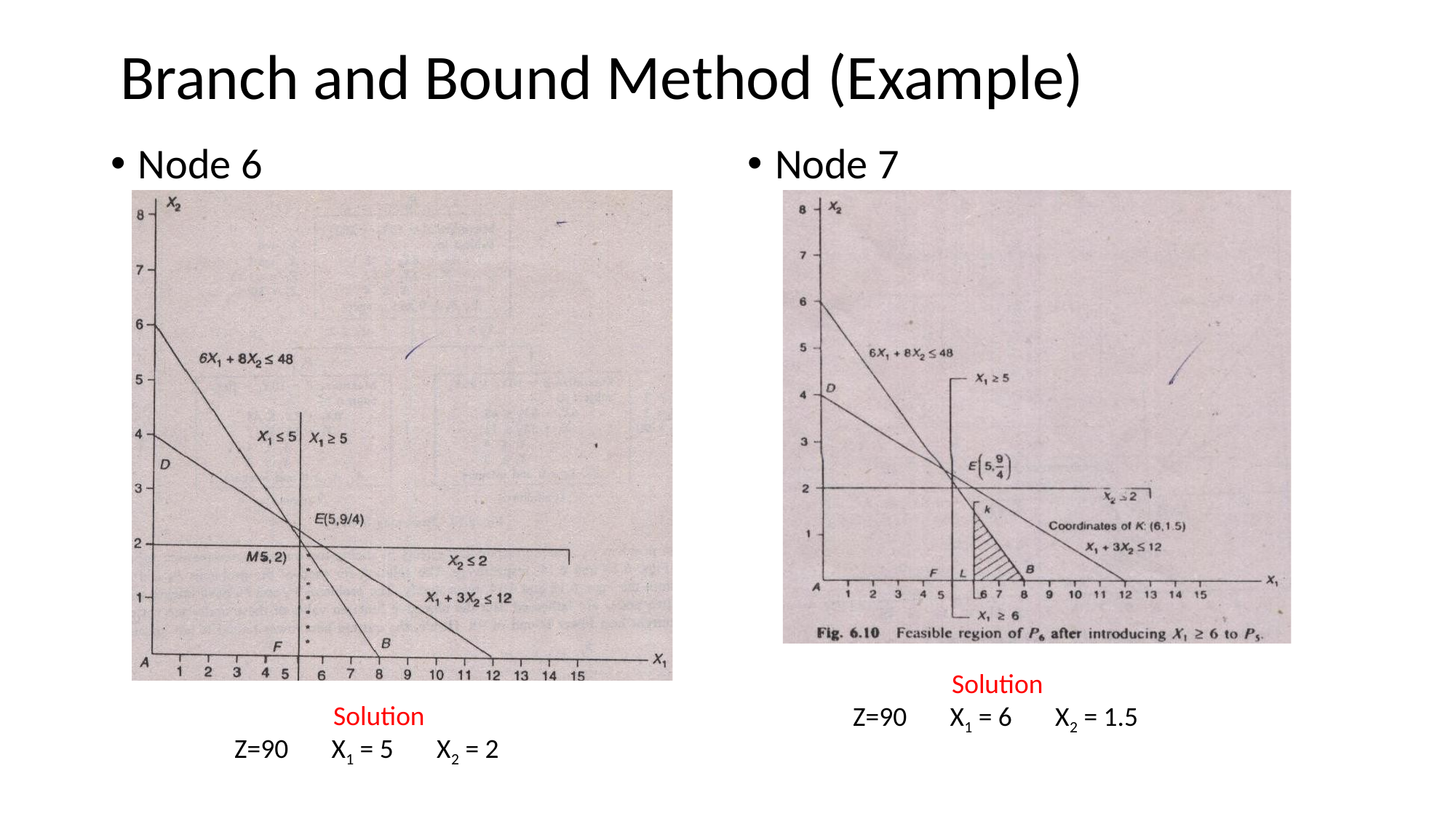

# Branch and Bound Method (Example)
Node 6
Node 7

                Solution
Z=90       X1 = 6       X2 = 1.5
                Solution
Z=90       X1 = 5       X2 = 2